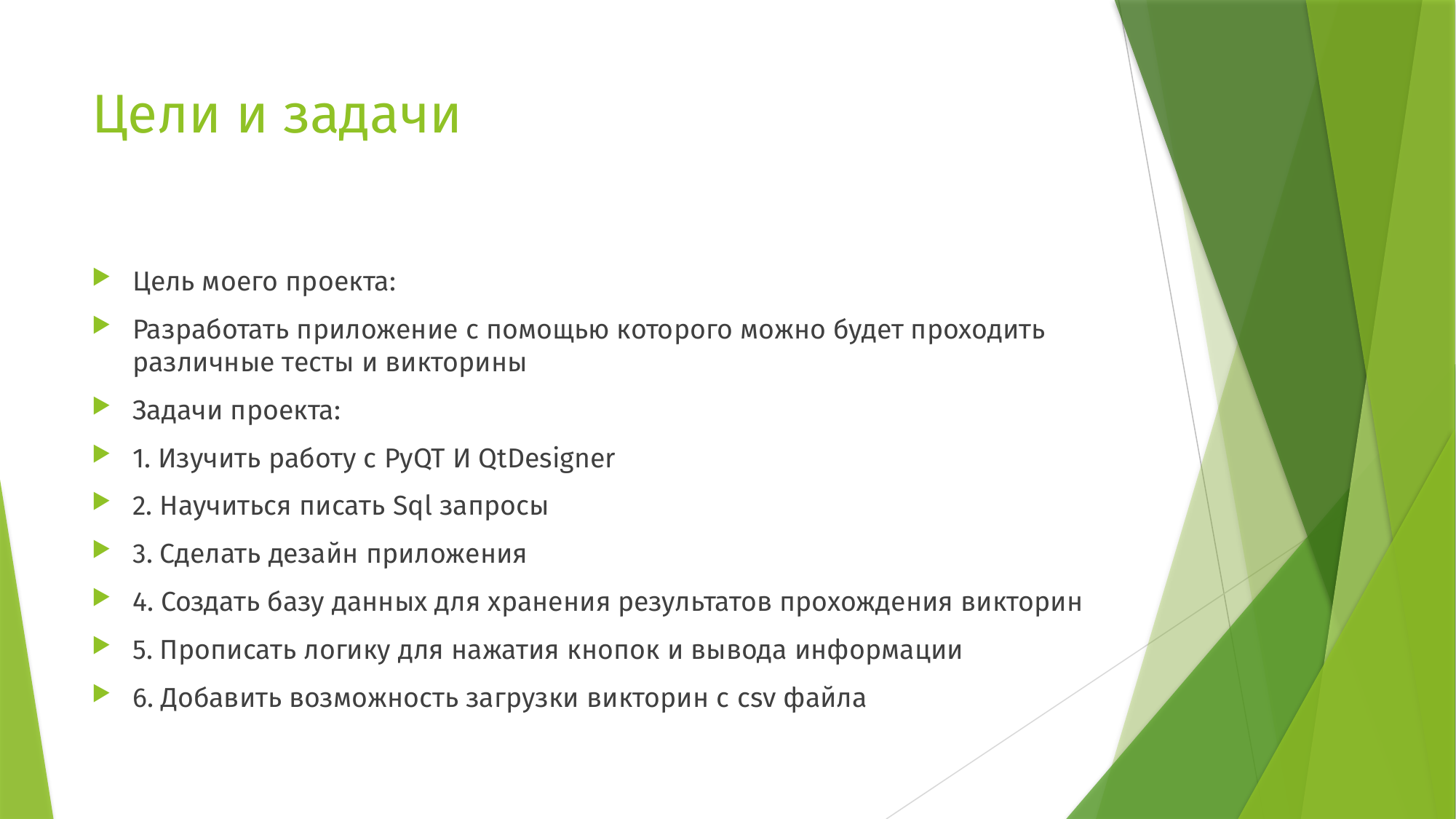

# Цели и задачи
Цель моего проекта:
Разработать приложение с помощью которого можно будет проходить различные тесты и викторины
Задачи проекта:
1. Изучить работу с PyQT И QtDesigner
2. Научиться писать Sql запросы
3. Сделать дезайн приложения
4. Создать базу данных для хранения результатов прохождения викторин
5. Прописать логику для нажатия кнопок и вывода информации
6. Добавить возможность загрузки викторин с csv файла